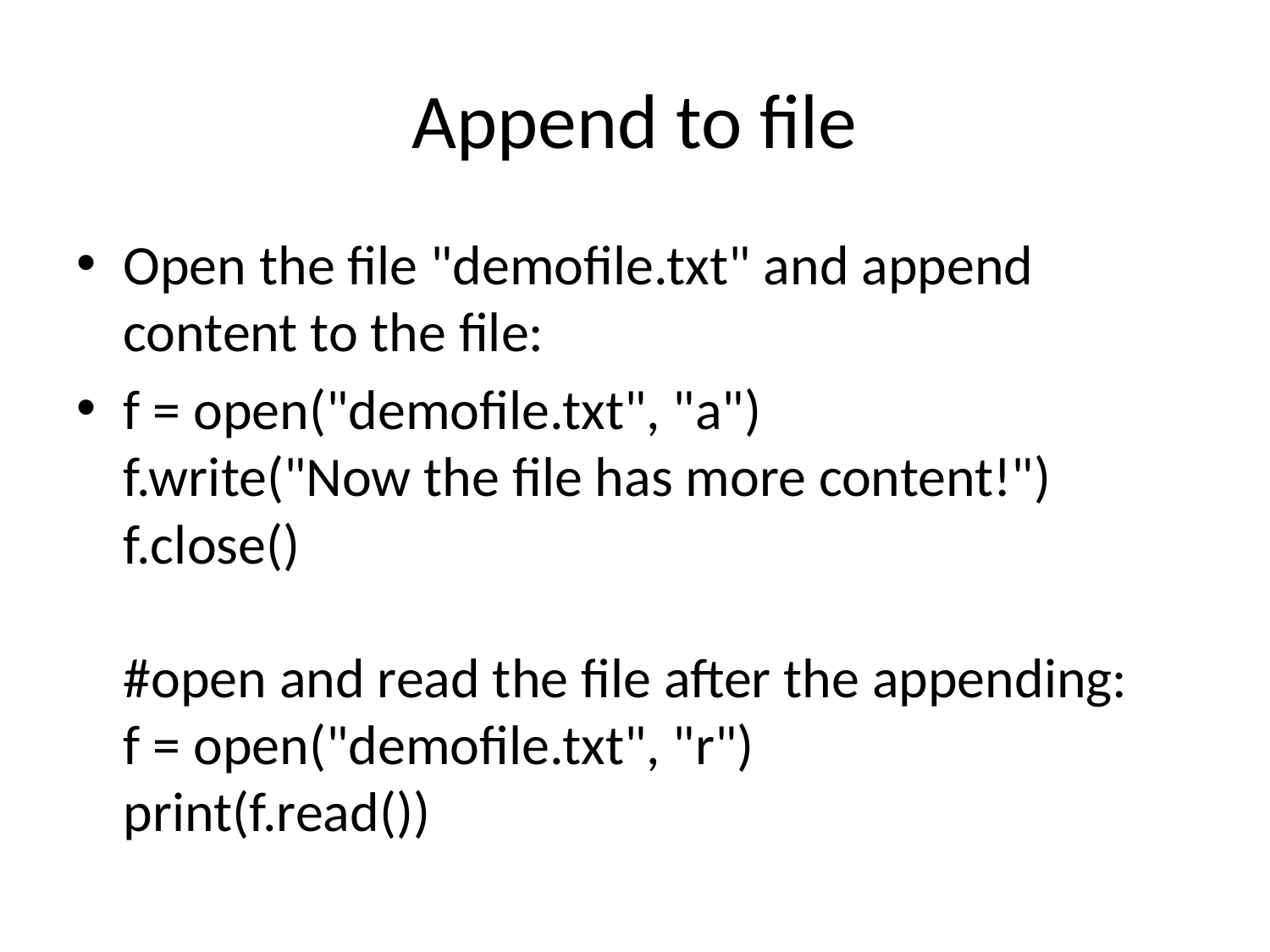

# Append to file
Open the file "demofile.txt" and append content to the file:
f = open("demofile.txt", "a")
f.write("Now the file has more content!")
f.close()
#open and read the file after the appending:
f = open("demofile.txt", "r")
print(f.read())